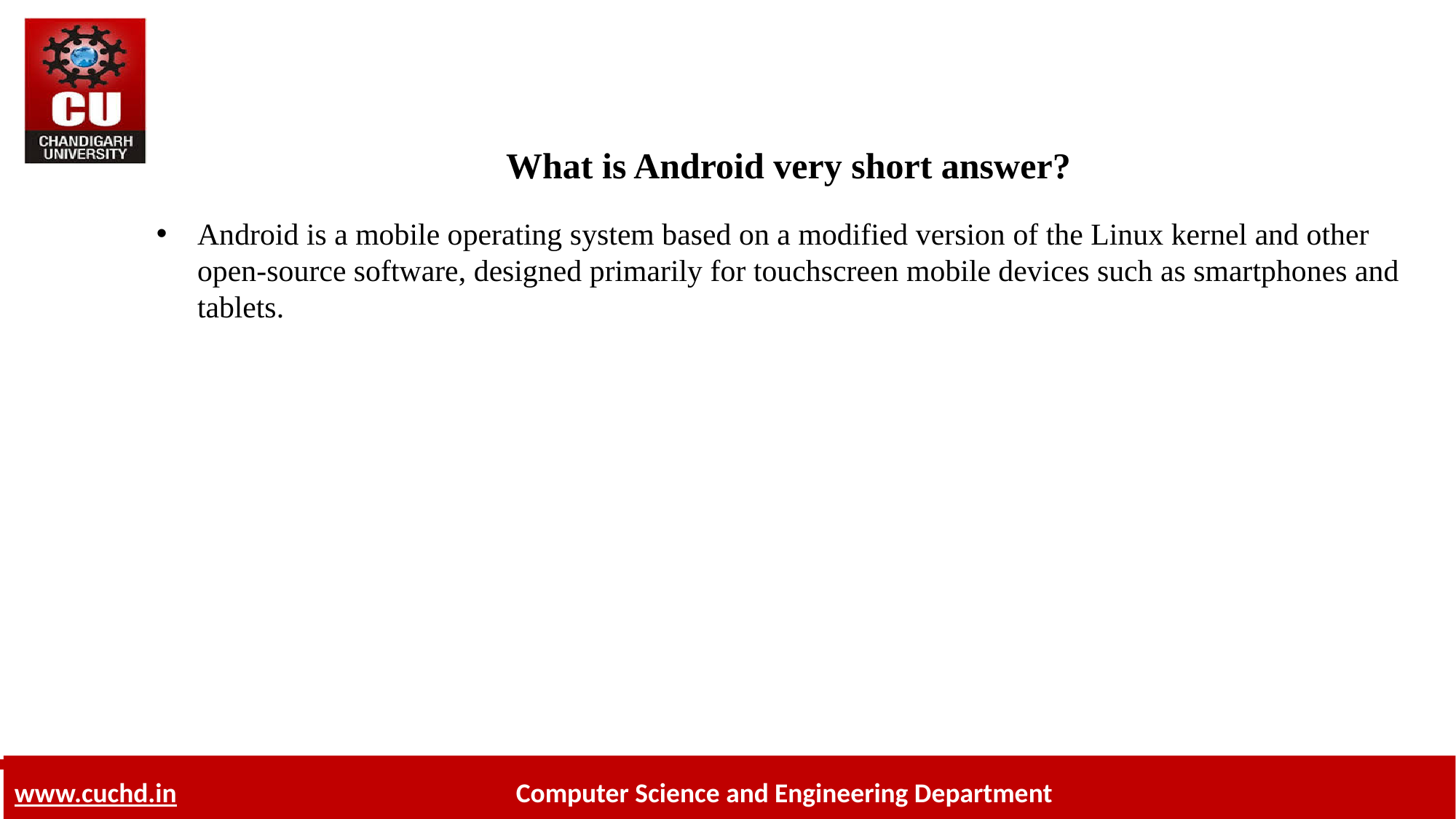

# What is Android very short answer?
Android is a mobile operating system based on a modified version of the Linux kernel and other open-source software, designed primarily for touchscreen mobile devices such as smartphones and tablets.